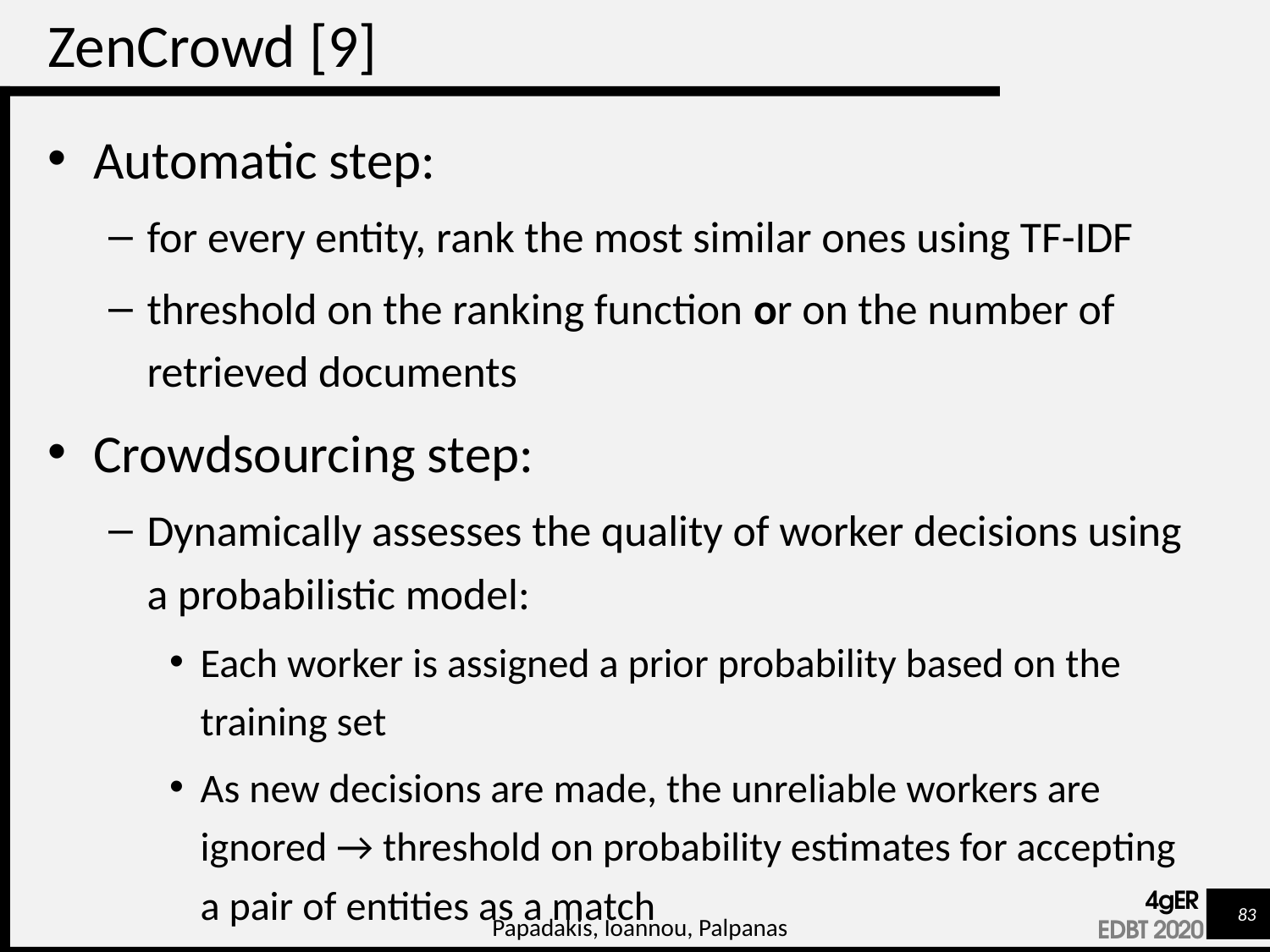

# ZenCrowd [9]
Automatic step:
for every entity, rank the most similar ones using TF-IDF
threshold on the ranking function or on the number of retrieved documents
Crowdsourcing step:
Dynamically assesses the quality of worker decisions using a probabilistic model:
Each worker is assigned a prior probability based on the training set
As new decisions are made, the unreliable workers are ignored → threshold on probability estimates for accepting a pair of entities as a match

Papadakis, Ioannou, Palpanas